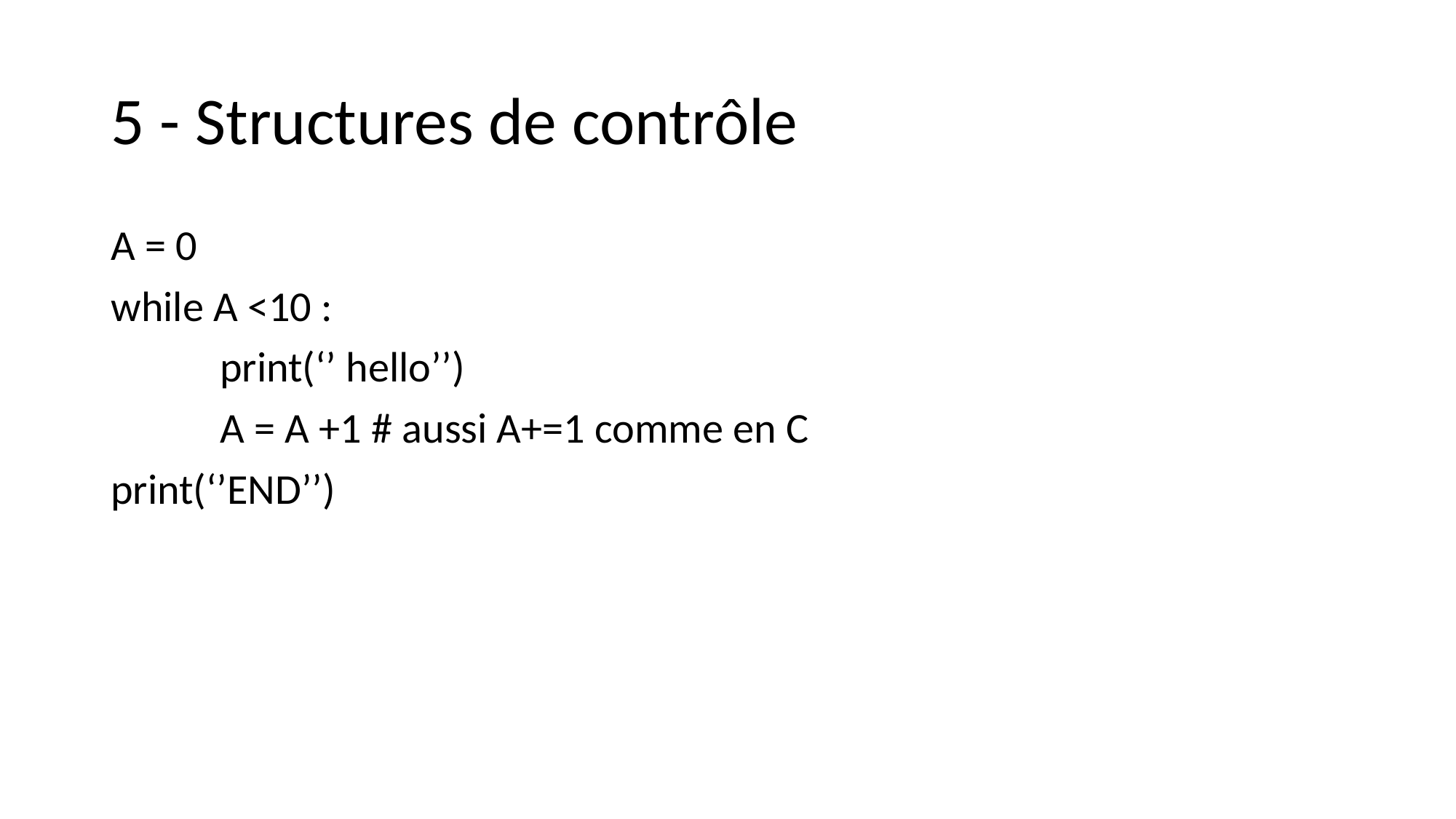

# 5 - Structures de contrôle
A = 0
while A <10 :
	print(‘’ hello’’)
	A = A +1 # aussi A+=1 comme en C
print(‘’END’’)